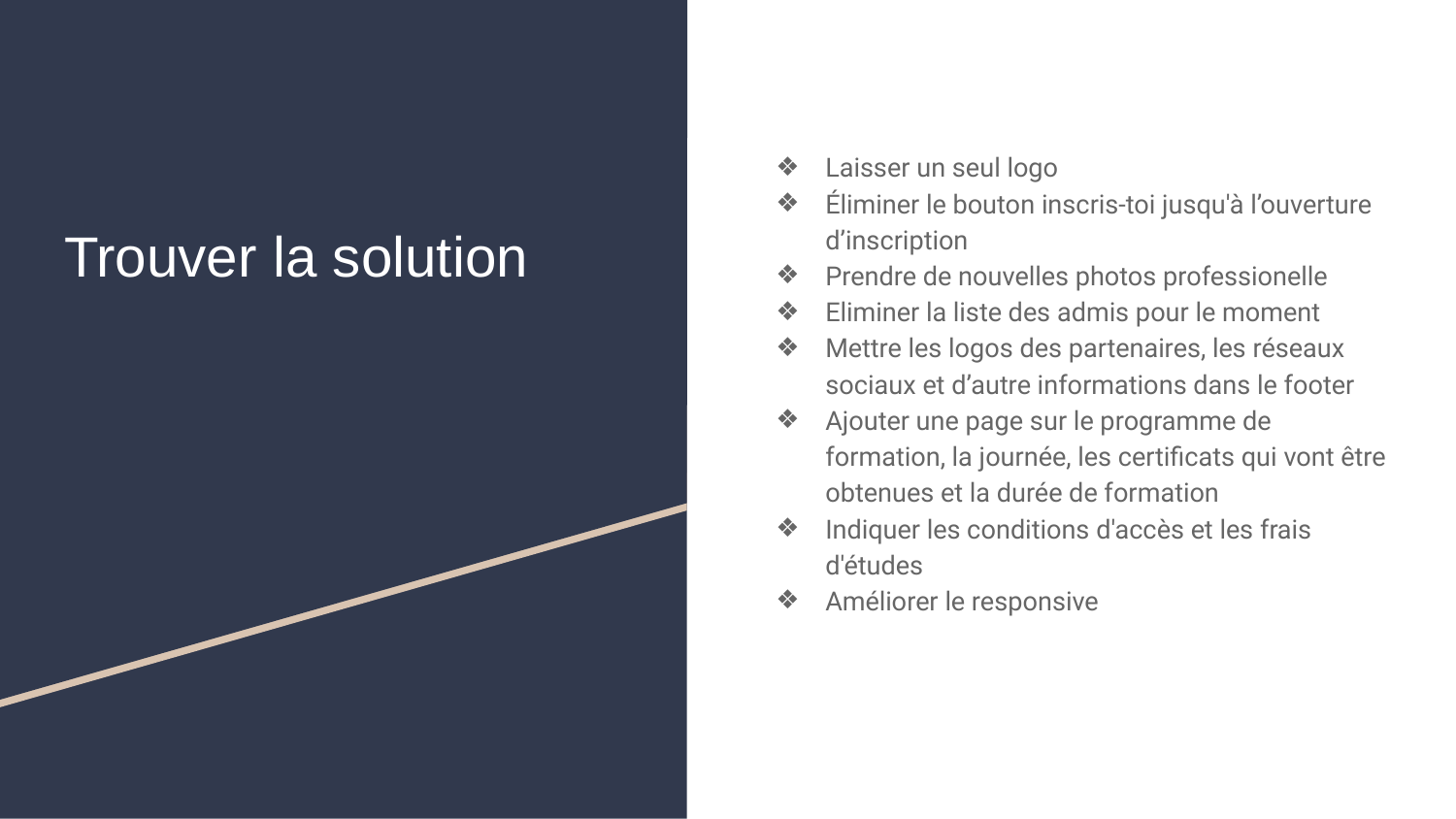

Laisser un seul logo
Éliminer le bouton inscris-toi jusqu'à l’ouverture d’inscription
Prendre de nouvelles photos professionelle
Eliminer la liste des admis pour le moment
Mettre les logos des partenaires, les réseaux sociaux et d’autre informations dans le footer
Ajouter une page sur le programme de formation, la journée, les certificats qui vont être obtenues et la durée de formation
Indiquer les conditions d'accès et les frais d'études
Améliorer le responsive
# Trouver la solution